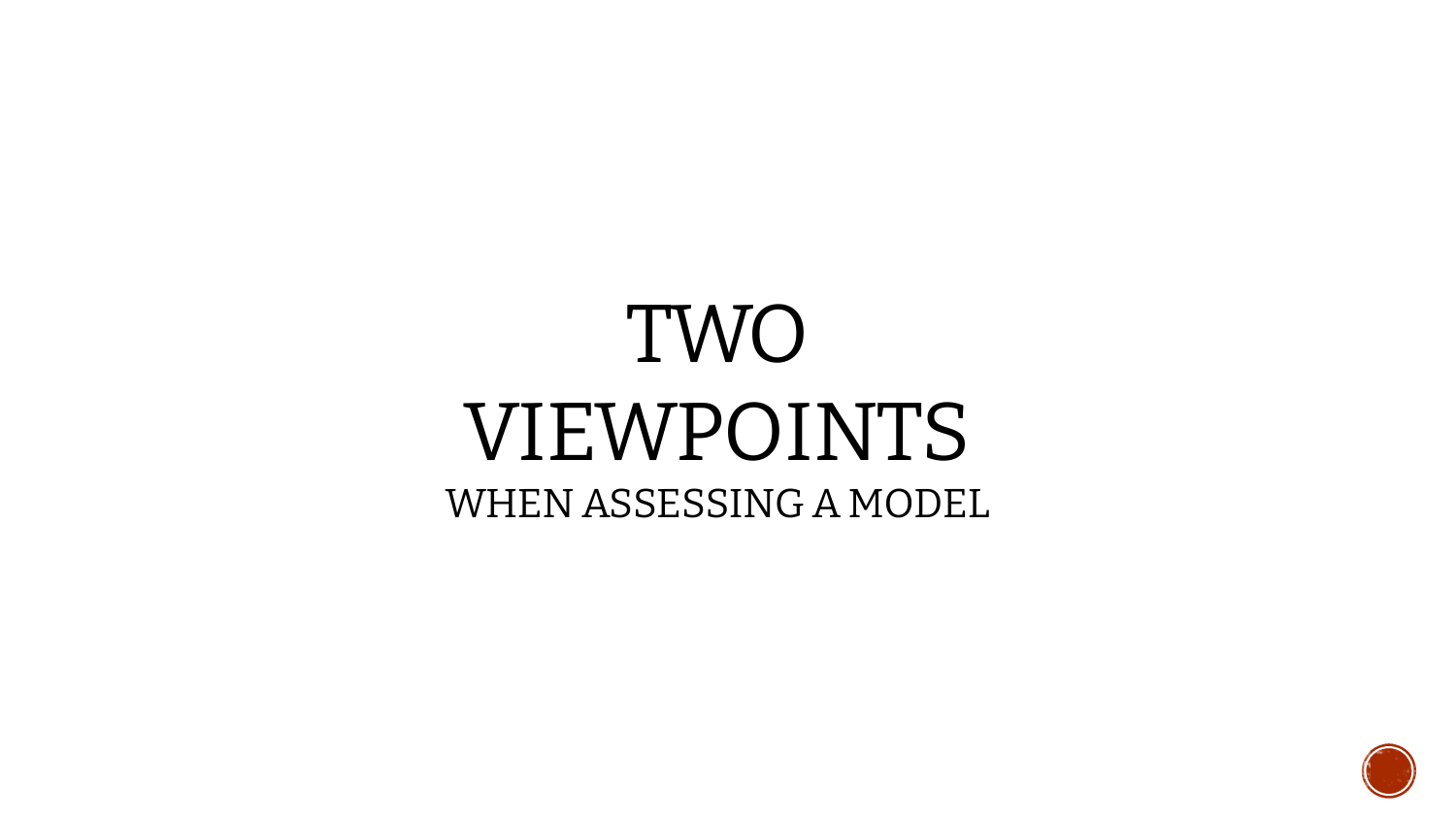

# Two Viewpoints when assessing a model